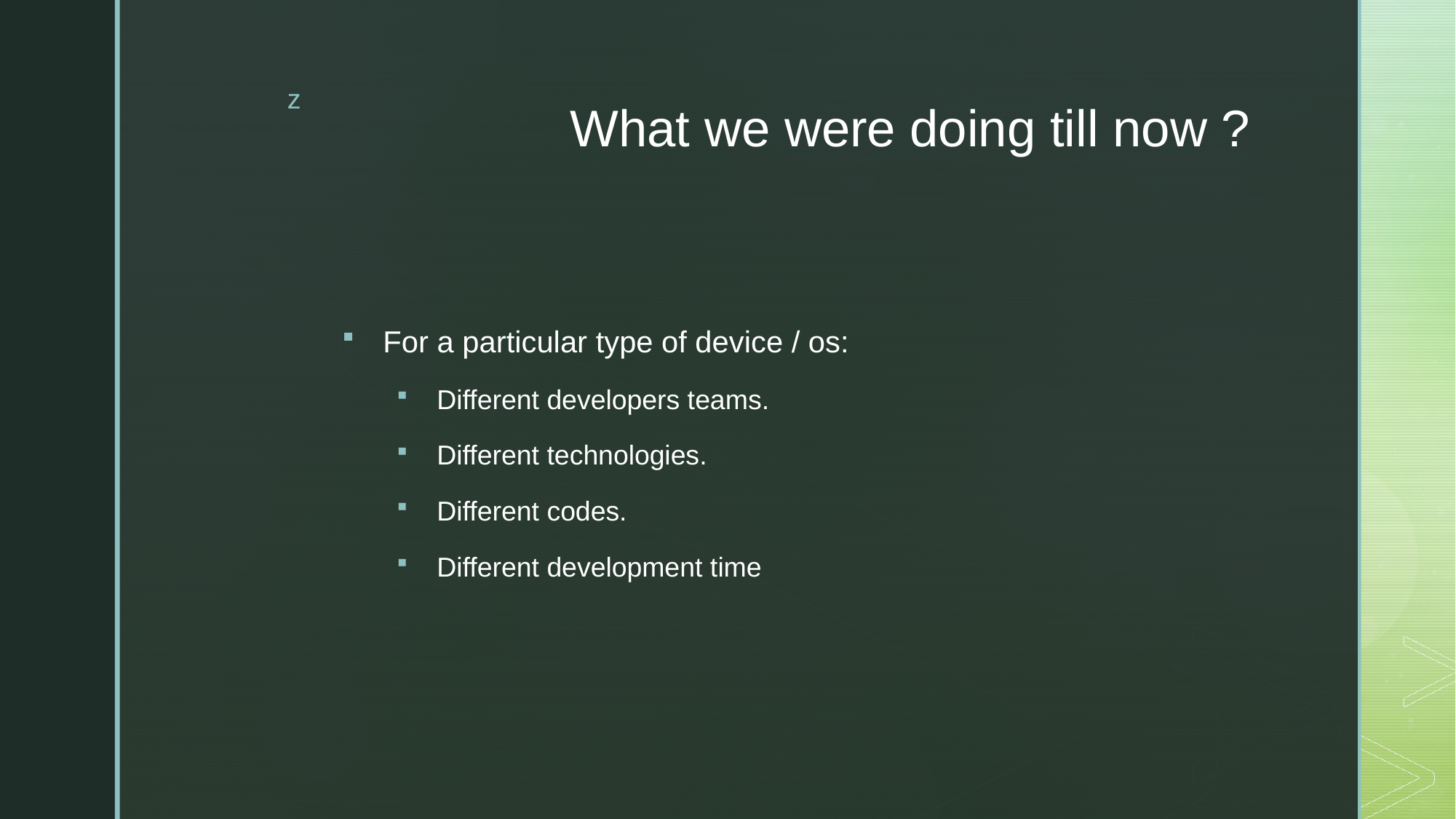

# What we were doing till now ?
For a particular type of device / os:
Different developers teams.
Different technologies.
Different codes.
Different development time